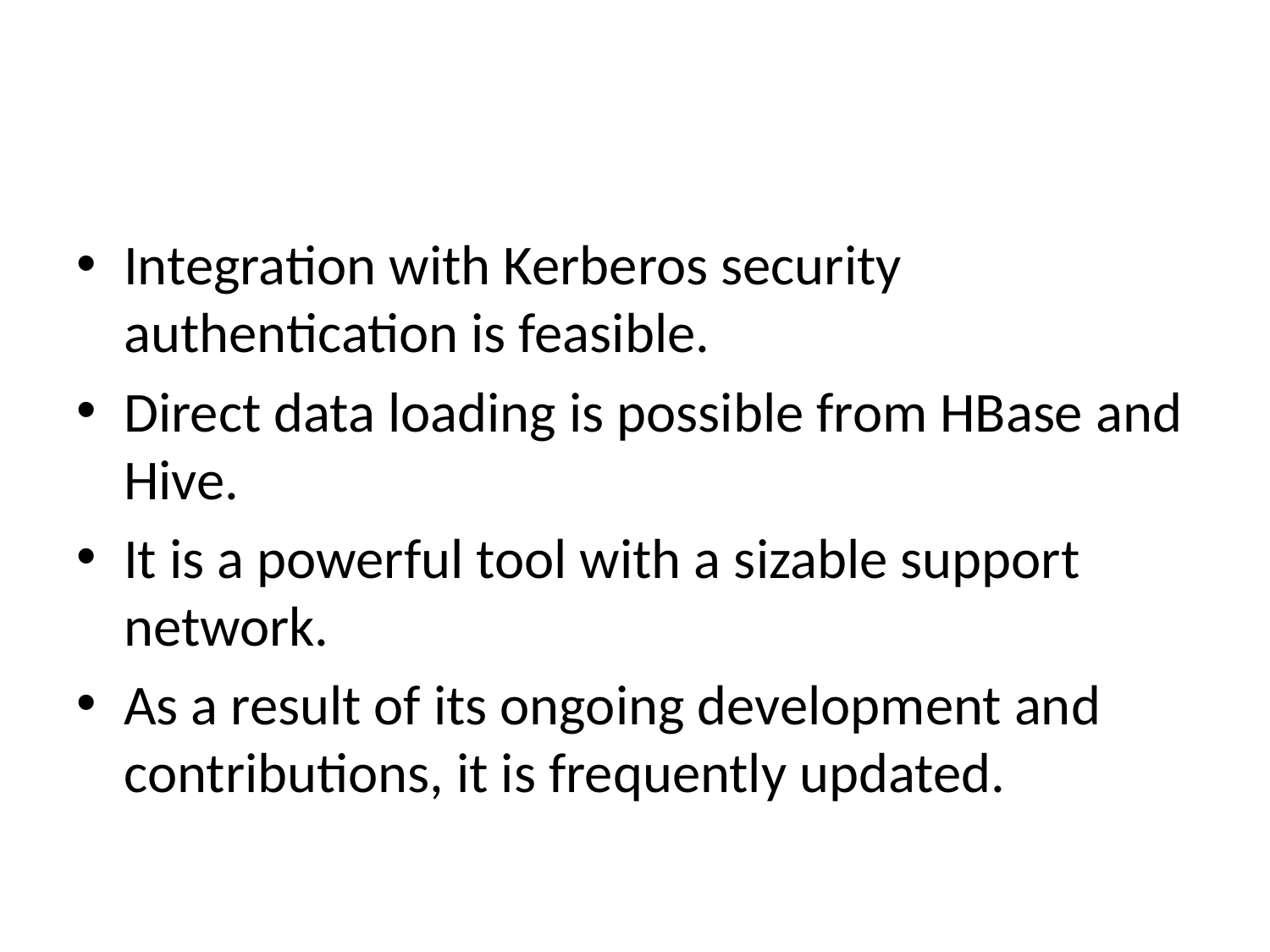

#
Integration with Kerberos security authentication is feasible.
Direct data loading is possible from HBase and Hive.
It is a powerful tool with a sizable support network.
As a result of its ongoing development and contributions, it is frequently updated.